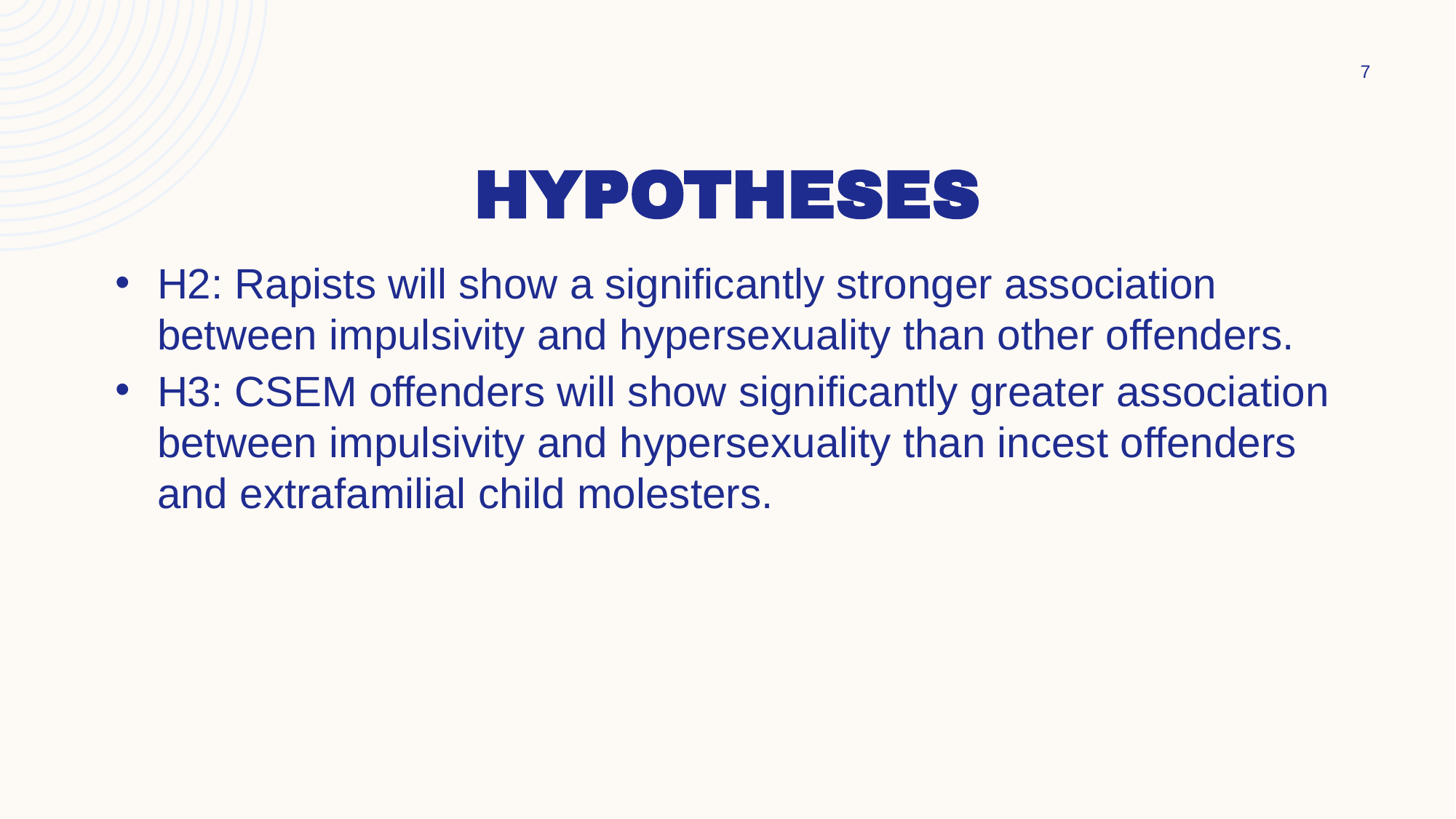

7
# Hypotheses
H2: Rapists will show a significantly stronger association between impulsivity and hypersexuality than other offenders.
H3: CSEM offenders will show significantly greater association between impulsivity and hypersexuality than incest offenders and extrafamilial child molesters.